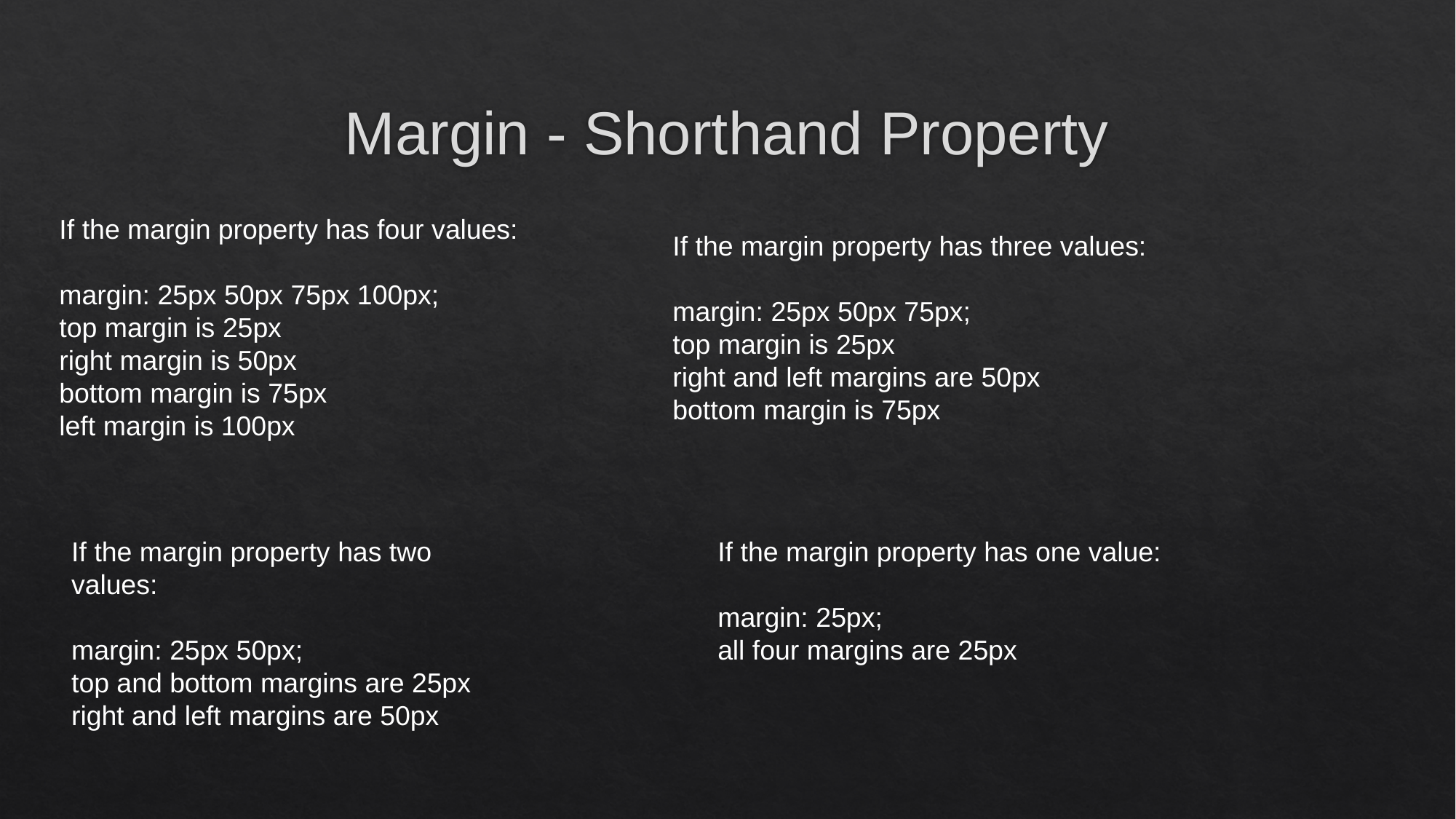

# Margin - Shorthand Property
If the margin property has four values:

margin: 25px 50px 75px 100px;
top margin is 25px
right margin is 50px
bottom margin is 75px
left margin is 100px
If the margin property has three values:

margin: 25px 50px 75px;
top margin is 25px
right and left margins are 50px
bottom margin is 75px
If the margin property has two values:

margin: 25px 50px;
top and bottom margins are 25px
right and left margins are 50px
If the margin property has one value:

margin: 25px;
all four margins are 25px